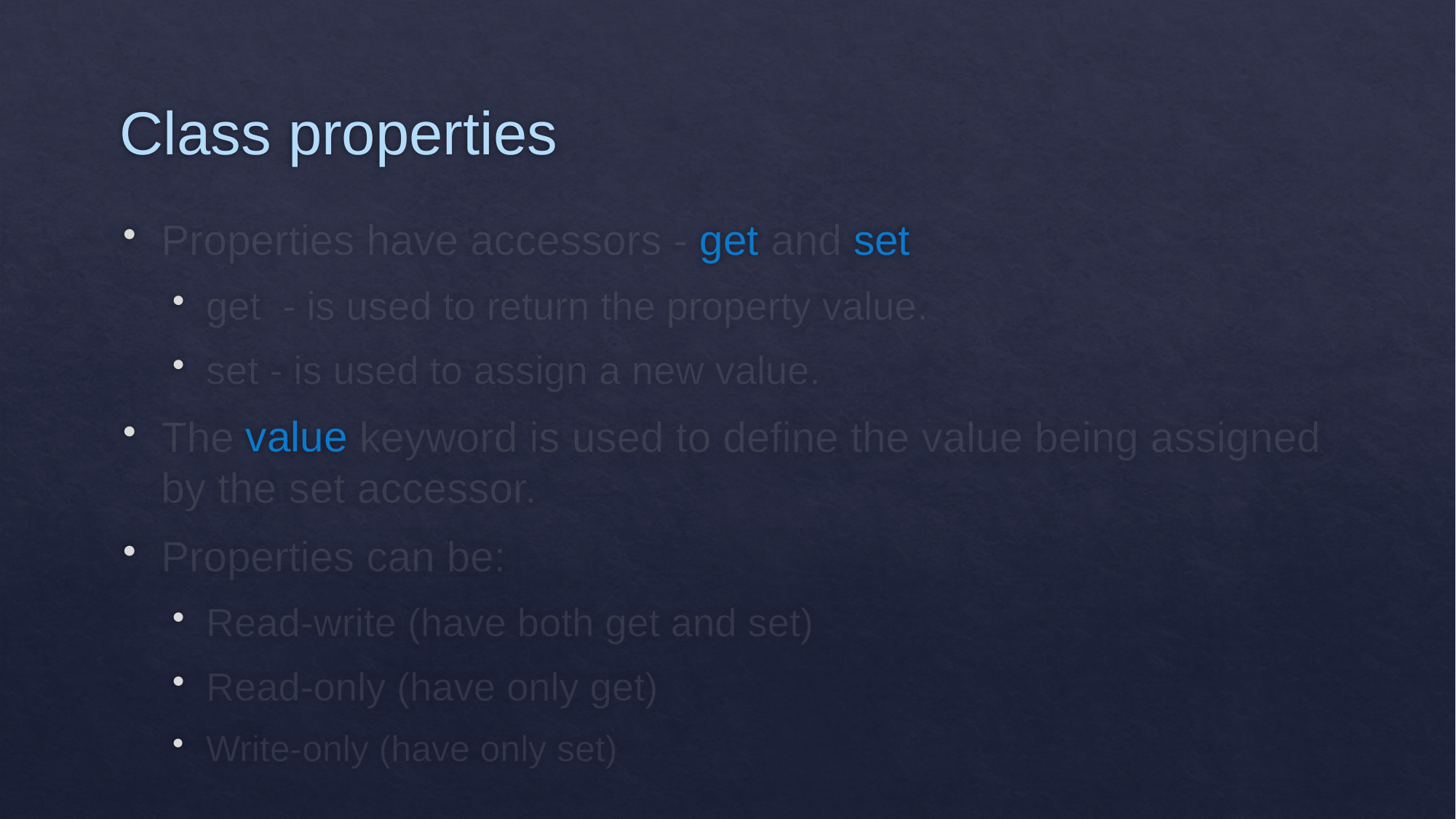

# Class properties
Properties have accessors - get and set
get  - is used to return the property value.
set - is used to assign a new value.
The value keyword is used to define the value being assigned by the set accessor.
Properties can be:
Read-write (have both get and set)
Read-only (have only get)
Write-only (have only set)